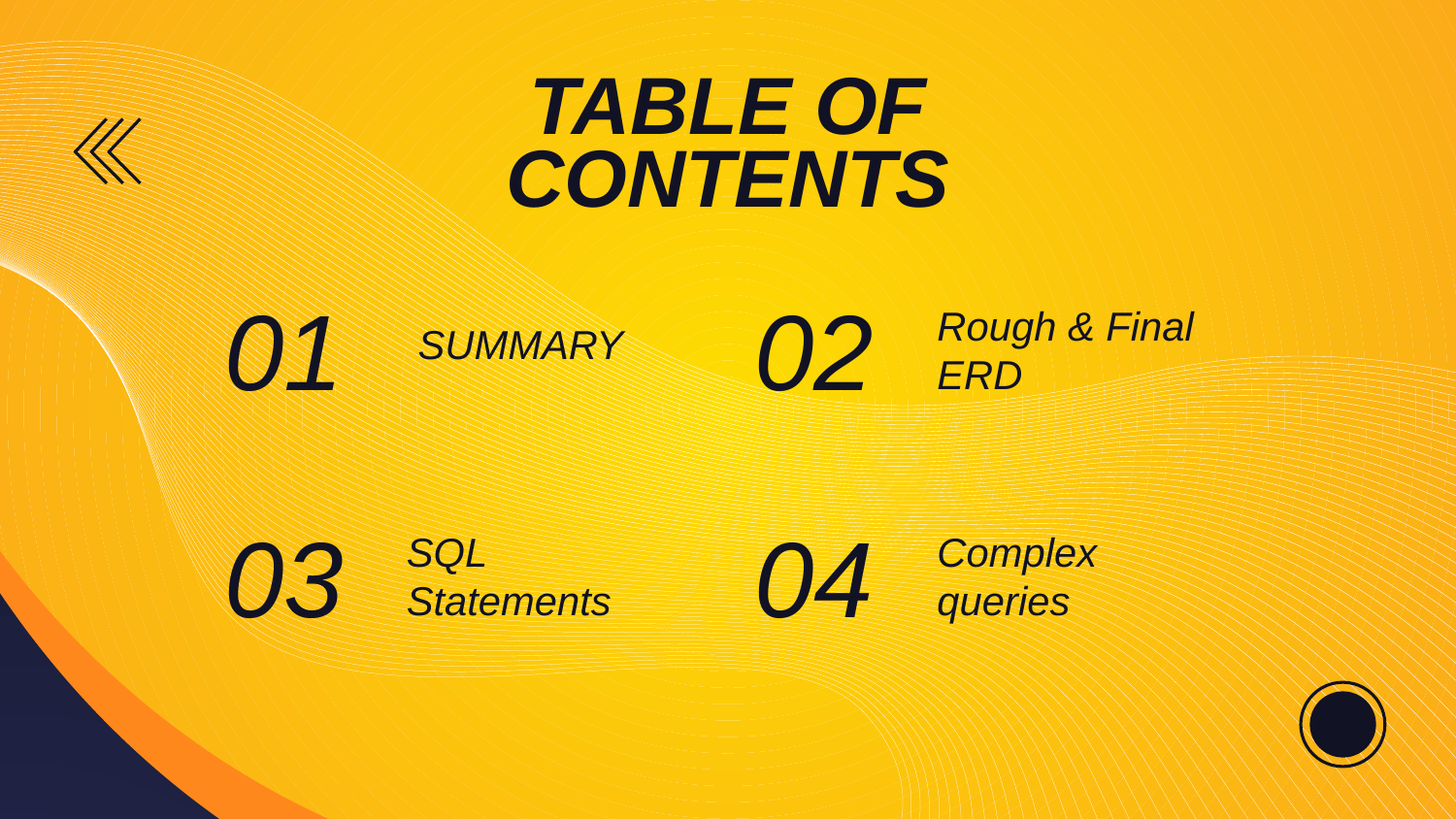

TABLE OF CONTENTS
01
# SUMMARY
02
Rough & Final ERD
03
SQL Statements
04
Complex queries